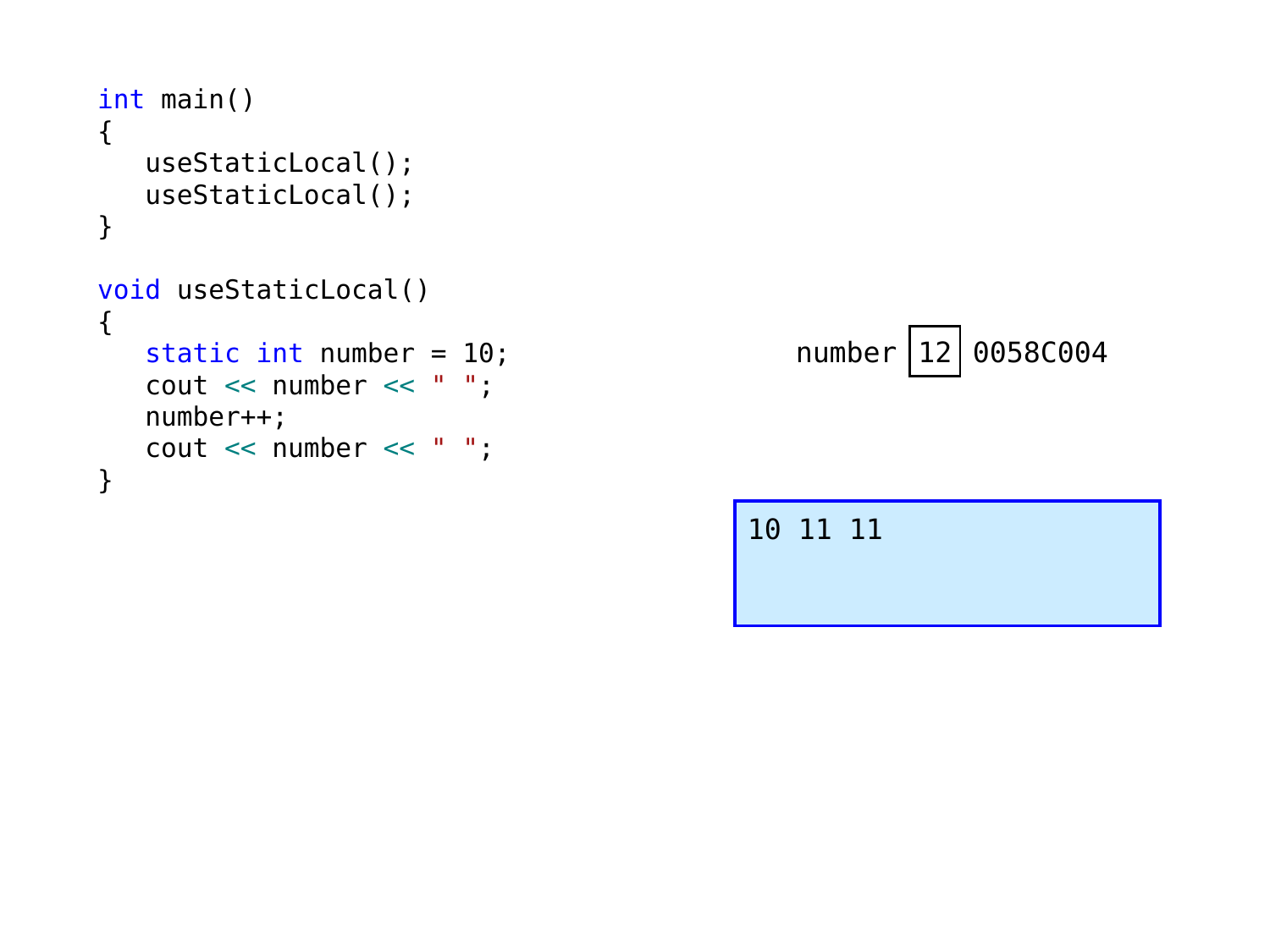

int main()
{
   useStaticLocal();
   useStaticLocal();
}

void useStaticLocal()
{
   static int number = 10;
   cout << number << " ";
   number++;
   cout << number << " ";
}
| number | 12 | 0058C004 |
| --- | --- | --- |
10 11 11